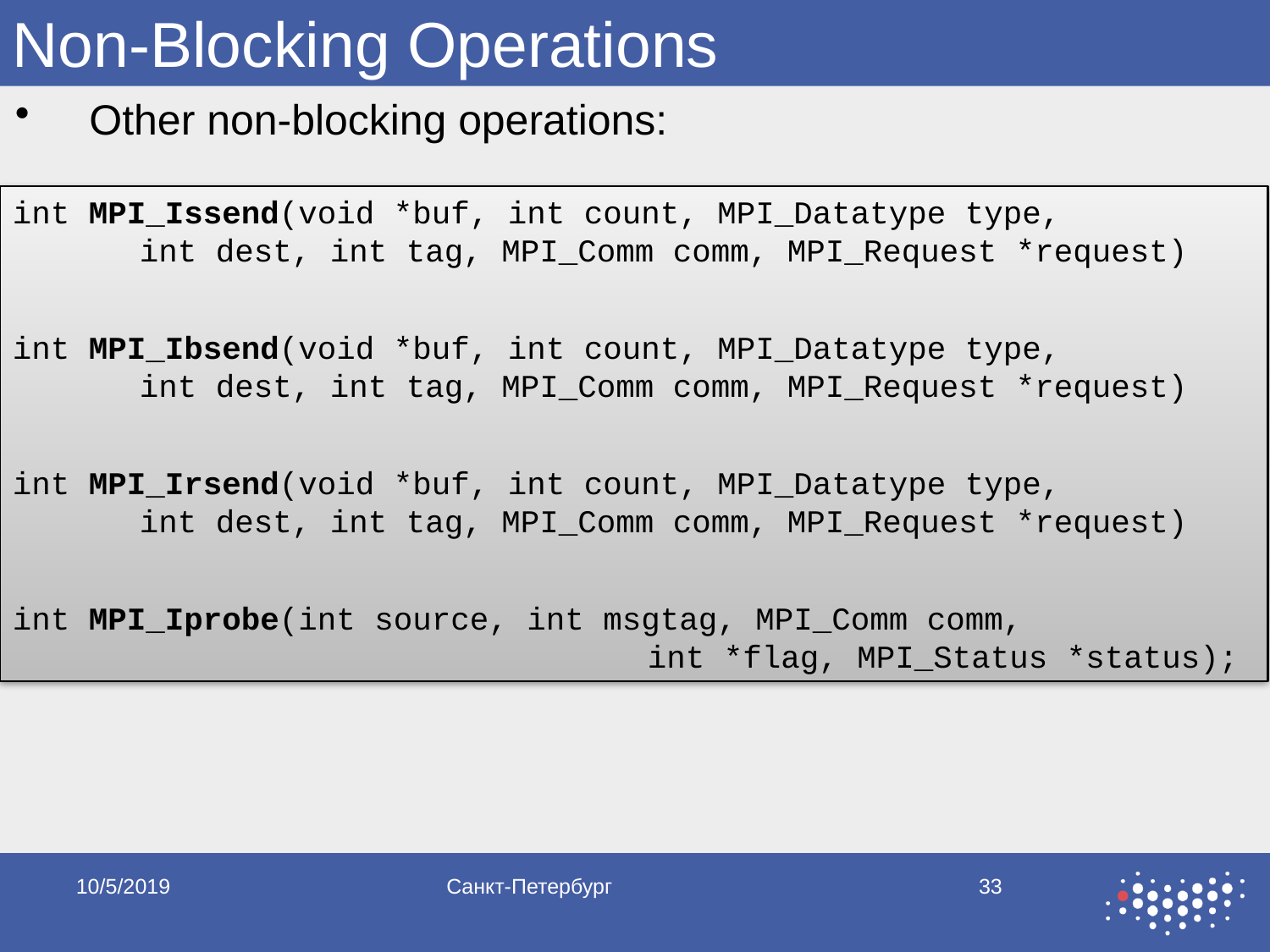

# Non-Blocking Operations
Other non-blocking operations:

int MPI_Issend(void *buf, int count, MPI_Datatype type,
	int dest, int tag, MPI_Comm comm, MPI_Request *request)

int MPI_Ibsend(void *buf, int count, MPI_Datatype type,
	int dest, int tag, MPI_Comm comm, MPI_Request *request)

int MPI_Irsend(void *buf, int count, MPI_Datatype type,
	int dest, int tag, MPI_Comm comm, MPI_Request *request)

int MPI_Iprobe(int source, int msgtag, MPI_Comm comm,
					int *flag, MPI_Status *status);
10/5/2019
Санкт-Петербург
33